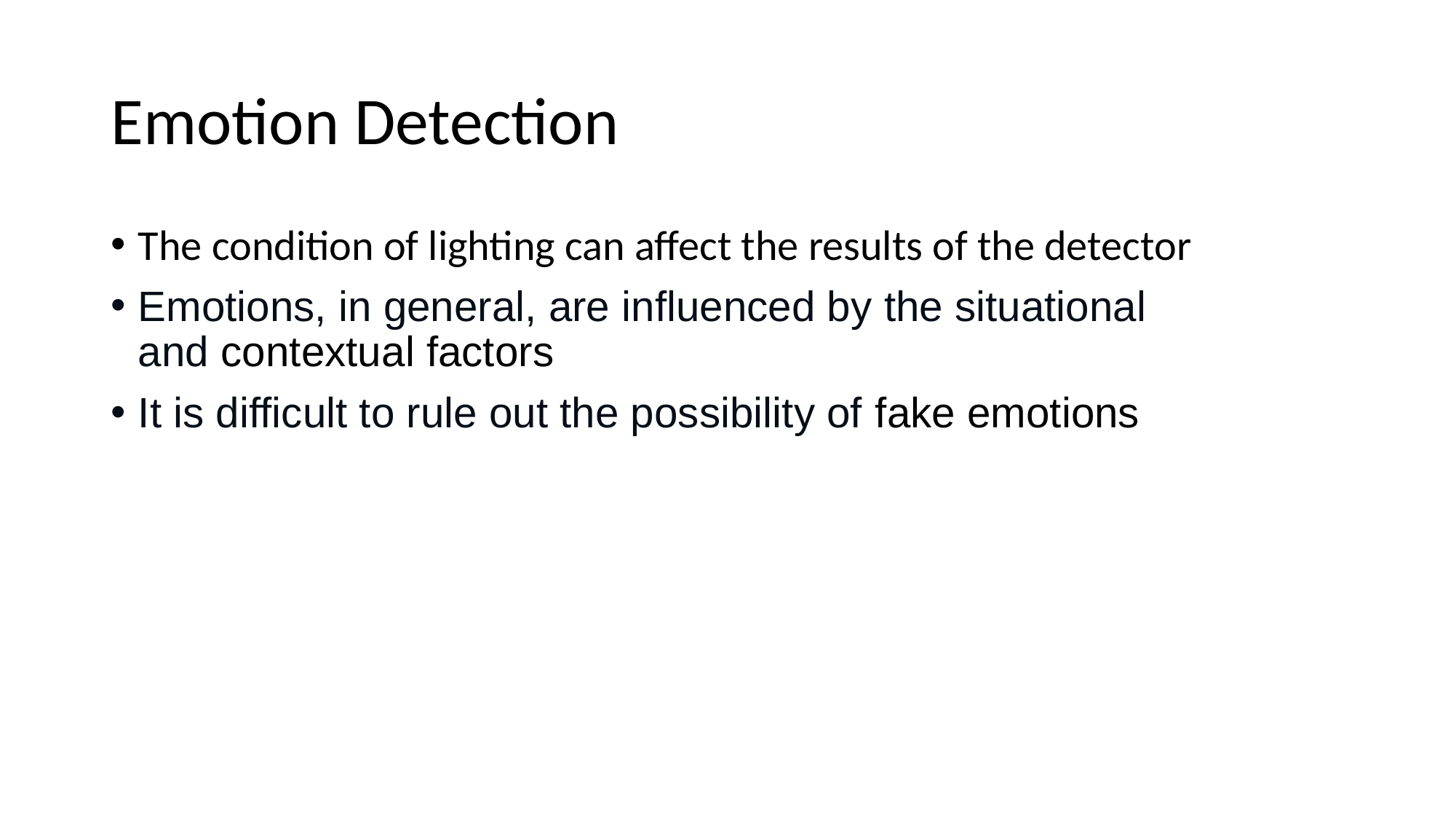

# Emotion Detection
The condition of lighting can affect the results of the detector
Emotions, in general, are influenced by the situational and contextual factors
It is difficult to rule out the possibility of fake emotions